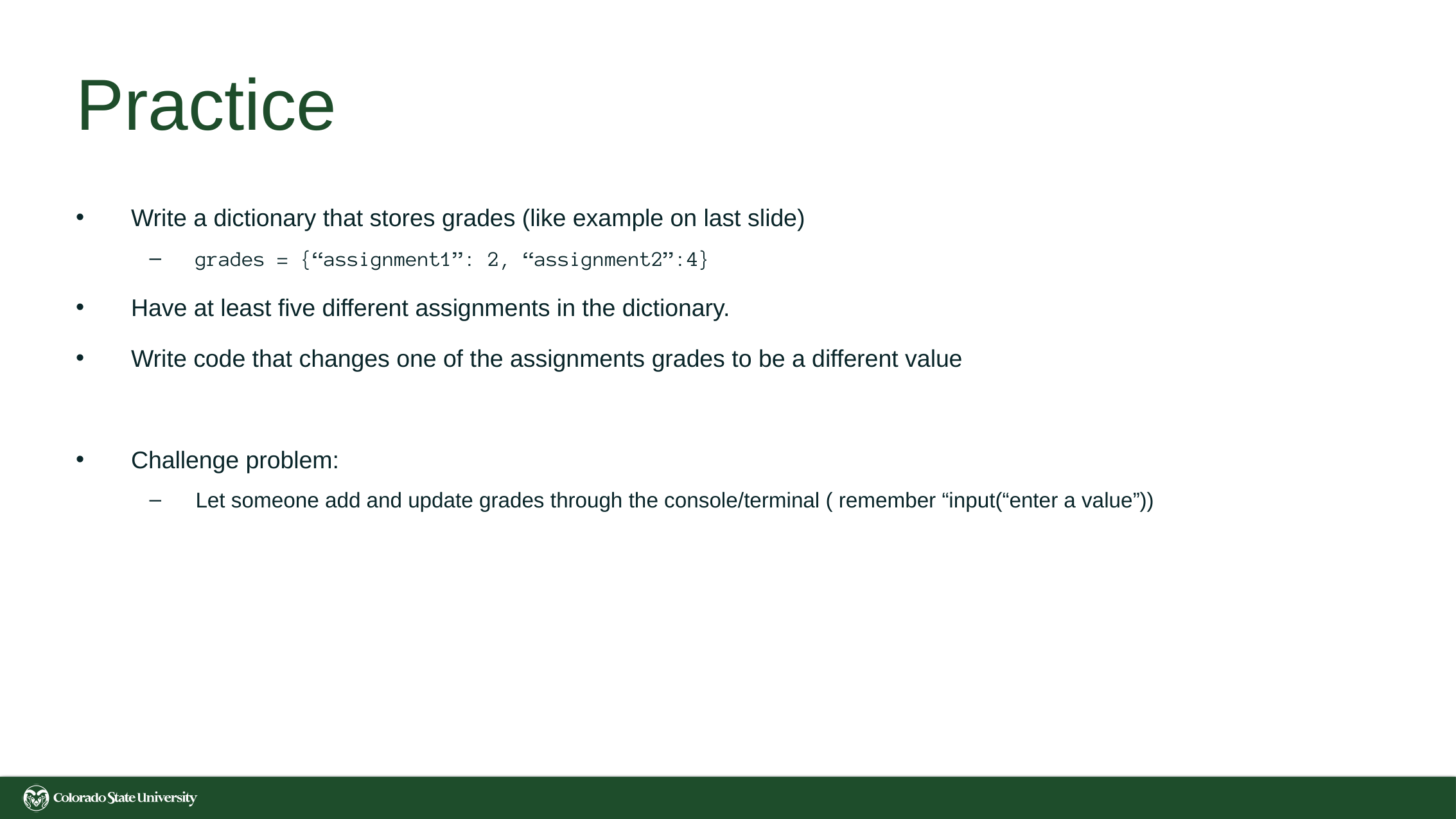

# Practice
Write a dictionary that stores grades (like example on last slide)
grades = {“assignment1”: 2, “assignment2”:4}
Have at least five different assignments in the dictionary.
Write code that changes one of the assignments grades to be a different value

Challenge problem:
Let someone add and update grades through the console/terminal ( remember “input(“enter a value”))